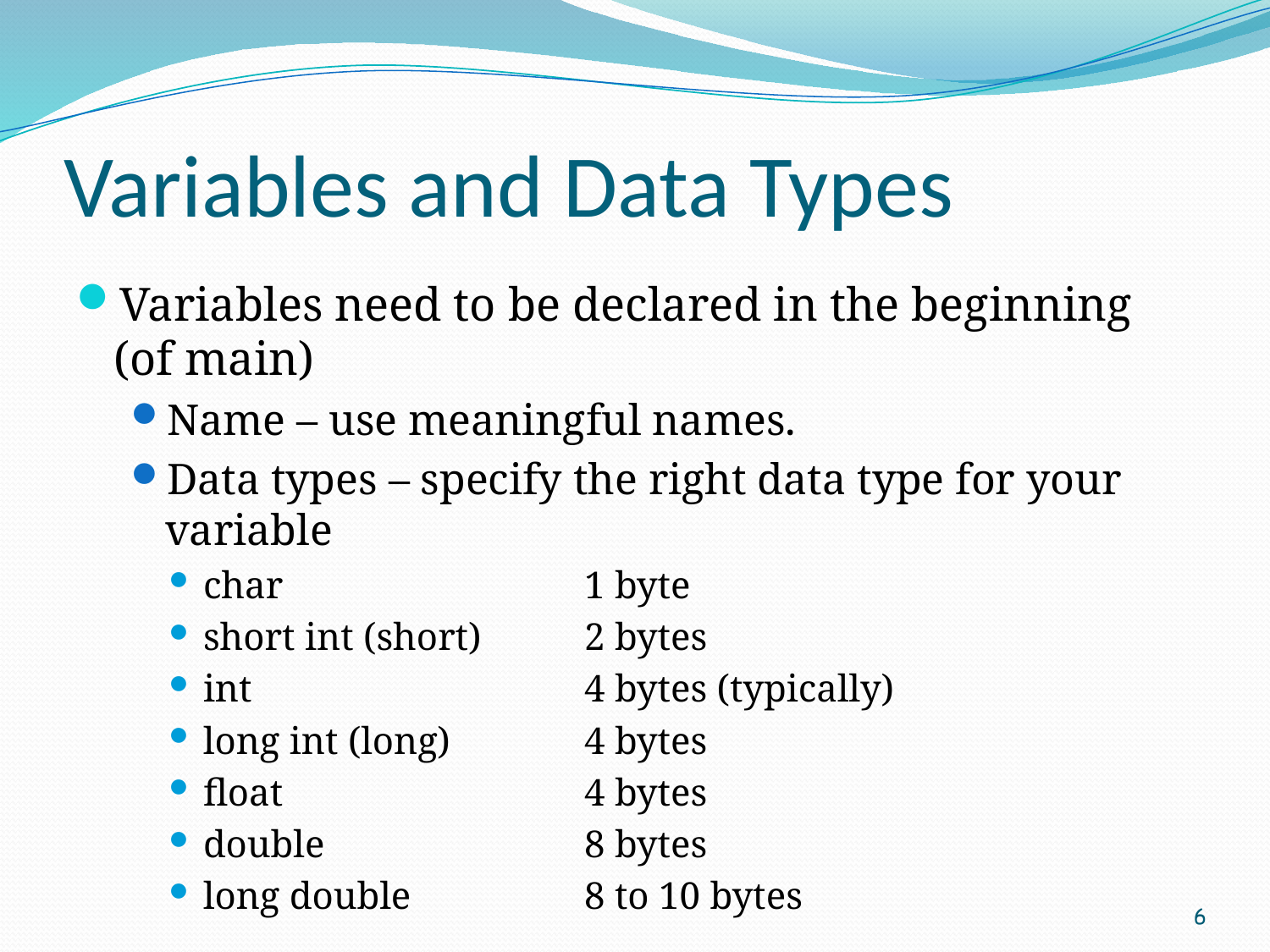

# Variables and Data Types
Variables need to be declared in the beginning (of main)
Name – use meaningful names.
Data types – specify the right data type for your variable
char			1 byte
short int (short) 	2 bytes
int			4 bytes (typically)
long int (long)		4 bytes
float			4 bytes
double			8 bytes
long double		8 to 10 bytes

6